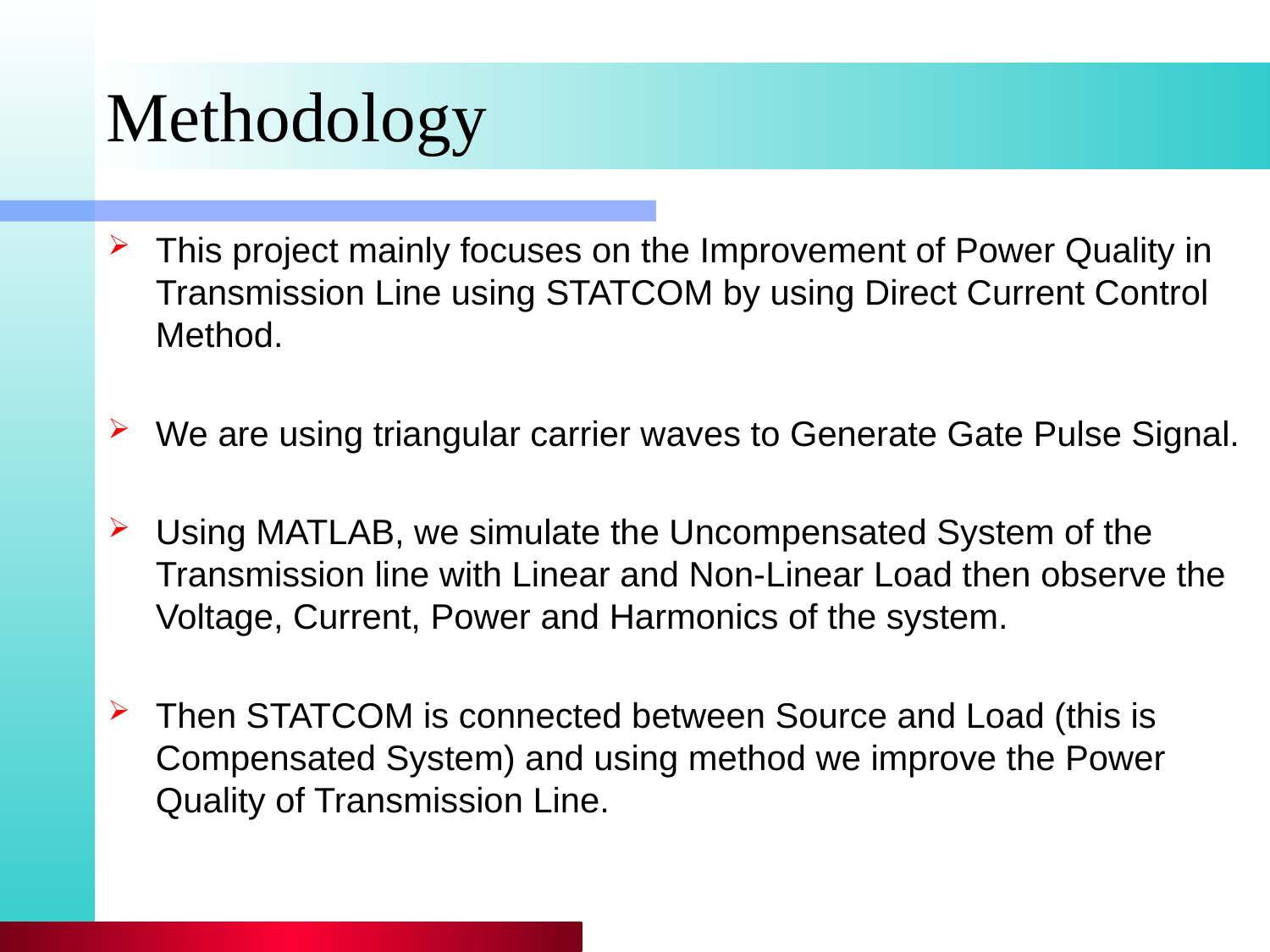

# Methodology
This project mainly focuses on the Improvement of Power Quality in Transmission Line using STATCOM by using Direct Current Control Method.

We are using triangular carrier waves to Generate Gate Pulse Signal.

Using MATLAB, we simulate the Uncompensated System of the Transmission line with Linear and Non-Linear Load then observe the Voltage, Current, Power and Harmonics of the system.

Then STATCOM is connected between Source and Load (this is Compensated System) and using method we improve the Power Quality of Transmission Line.